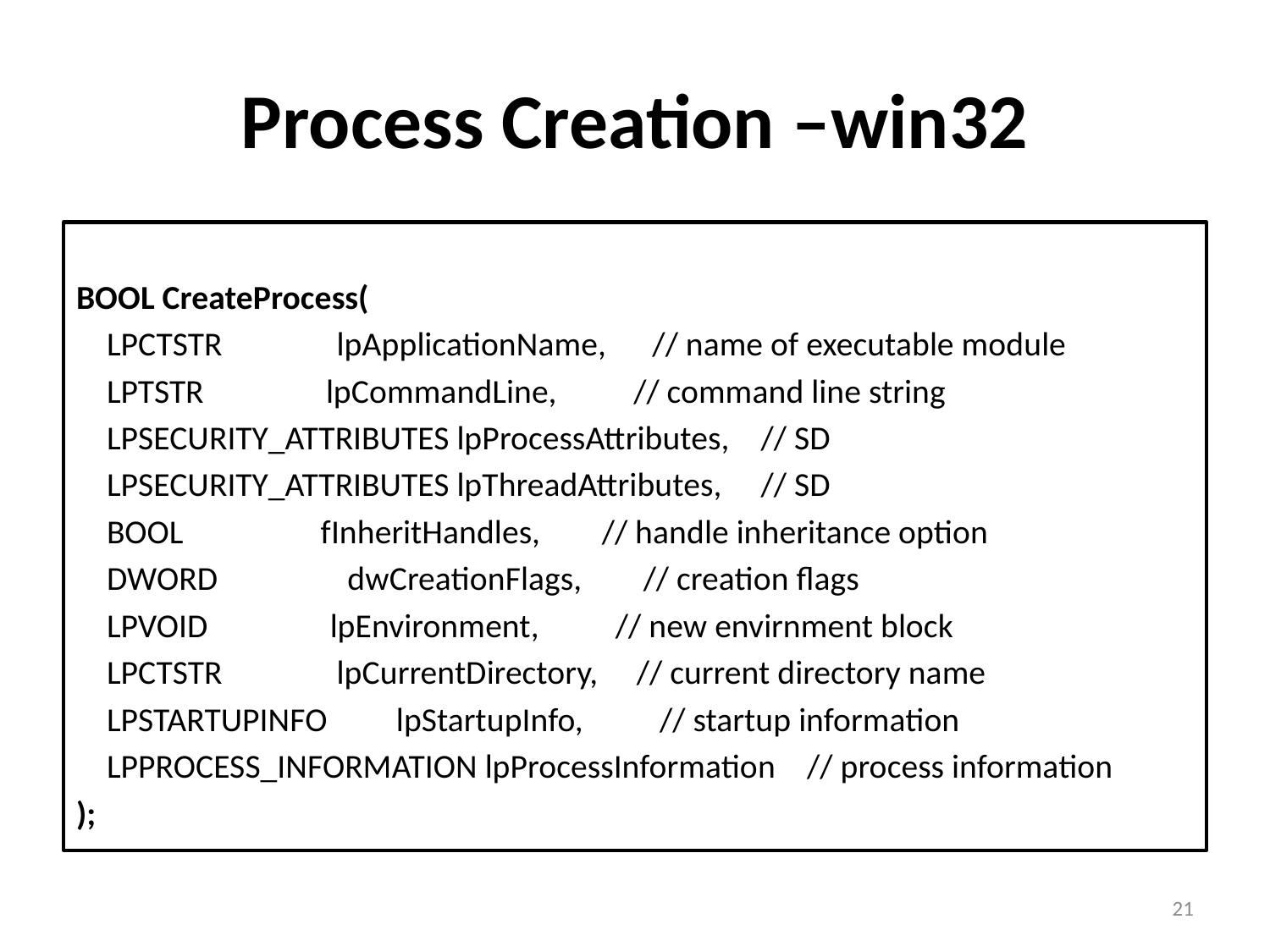

# Process Creation –win32

BOOL CreateProcess(
    LPCTSTR               lpApplicationName,      // name of executable module
    LPTSTR                lpCommandLine,          // command line string
    LPSECURITY_ATTRIBUTES lpProcessAttributes,    // SD
    LPSECURITY_ATTRIBUTES lpThreadAttributes,     // SD
    BOOL                  fInheritHandles,        // handle inheritance option
    DWORD                 dwCreationFlags,        // creation flags
    LPVOID                lpEnvironment,          // new envirnment block
    LPCTSTR               lpCurrentDirectory,     // current directory name
    LPSTARTUPINFO         lpStartupInfo,          // startup information
    LPPROCESS_INFORMATION lpProcessInformation    // process information
);

21